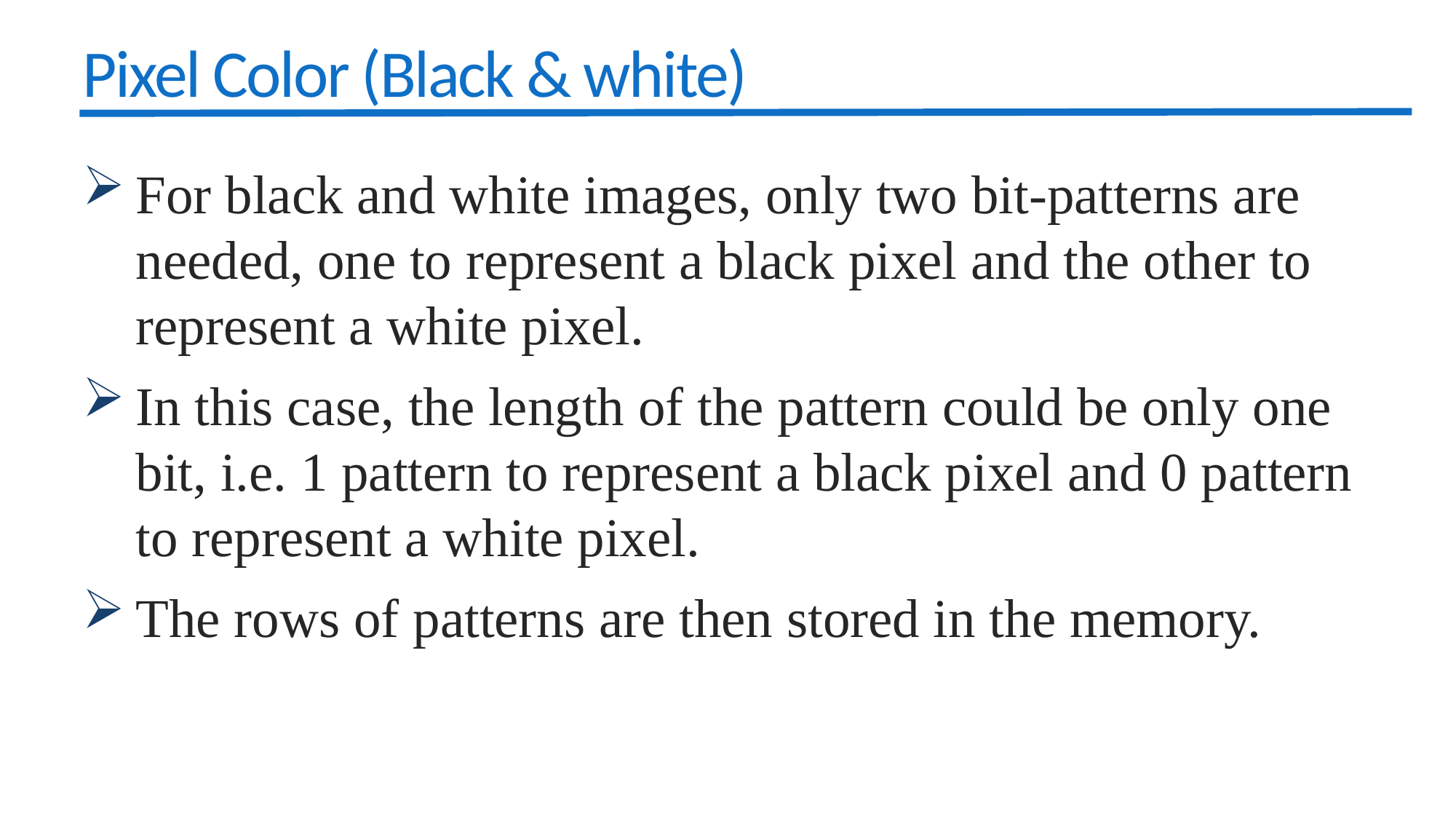

# Pixel Color (Black & white)
For black and white images, only two bit-patterns are needed, one to represent a black pixel and the other to represent a white pixel.
In this case, the length of the pattern could be only one bit, i.e. 1 pattern to represent a black pixel and 0 pattern to represent a white pixel.
The rows of patterns are then stored in the memory.